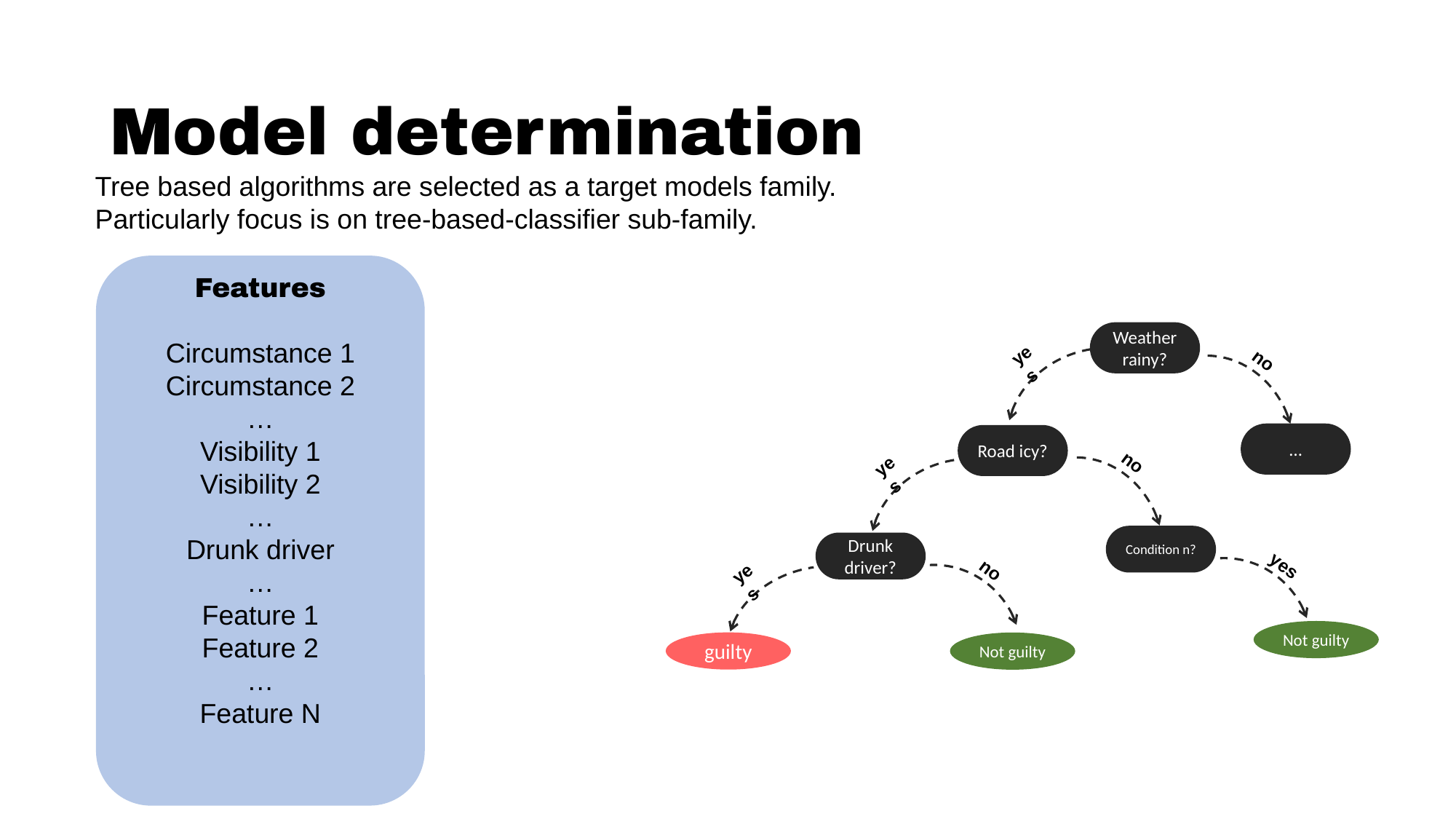

Model determination
Tree based algorithms are selected as a target models family.
Particularly focus is on tree-based-classifier sub-family.

Features

Circumstance 1
Circumstance 2
…
Visibility 1
Visibility 2
…
Drunk driver
…
Feature 1
Feature 2
…
Feature N
Weather rainy?
yes

no

…
Road icy?
yes

no

Condition n?
Drunk driver?

yes
yes
no

guilty
Not guilty
Not guilty